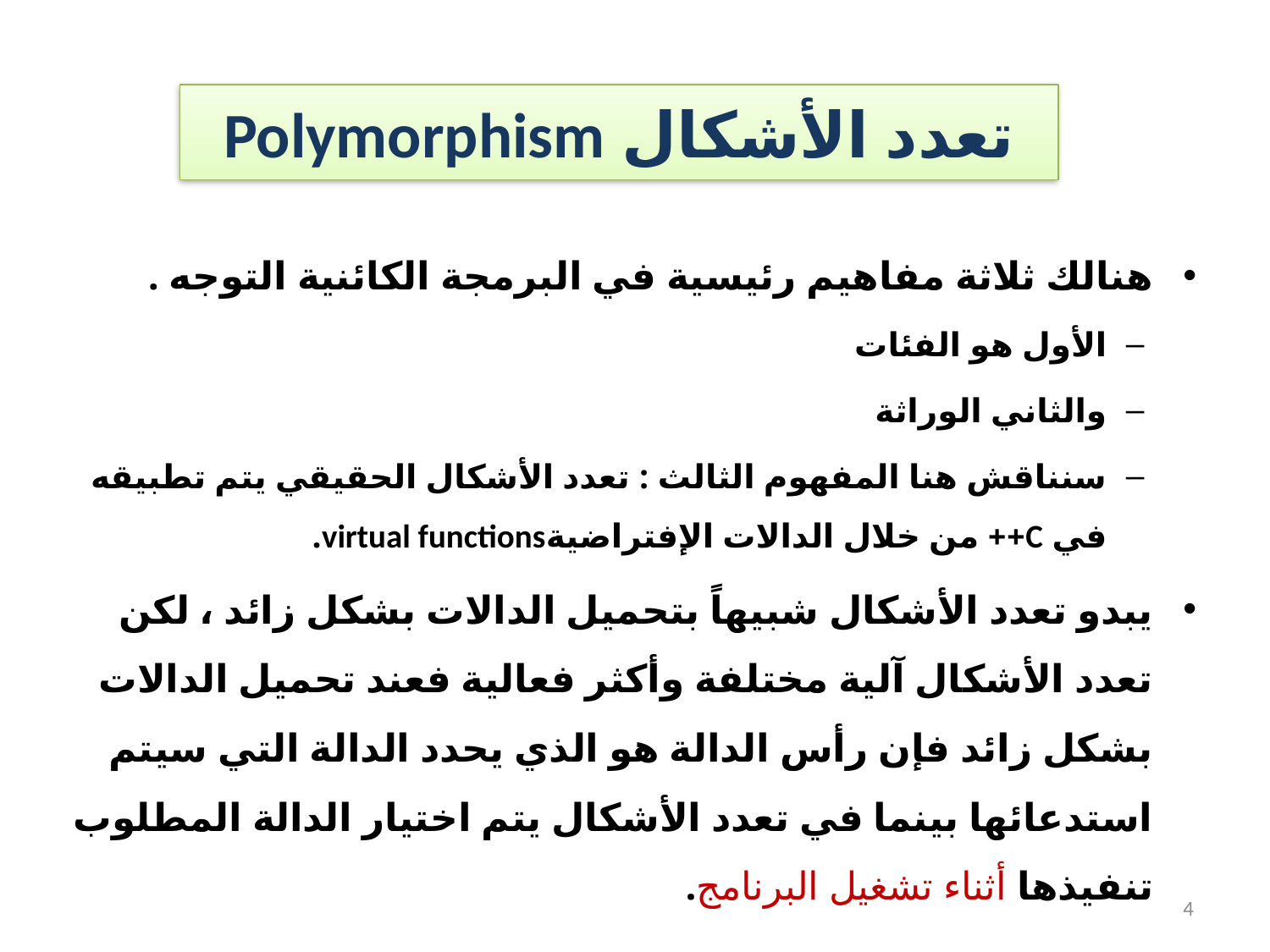

# تعدد الأشكال Polymorphism
هنالك ثلاثة مفاهيم رئيسية في البرمجة الكائنية التوجه .
الأول هو الفئات
والثاني الوراثة
سنناقش هنا المفهوم الثالث : تعدد الأشكال الحقيقي يتم تطبيقه في C++ من خلال الدالات الإفتراضيةvirtual functions.
يبدو تعدد الأشكال شبيهاً بتحميل الدالات بشكل زائد ، لكن تعدد الأشكال آلية مختلفة وأكثر فعالية فعند تحميل الدالات بشكل زائد فإن رأس الدالة هو الذي يحدد الدالة التي سيتم استدعائها بينما في تعدد الأشكال يتم اختيار الدالة المطلوب تنفيذها أثناء تشغيل البرنامج.
4